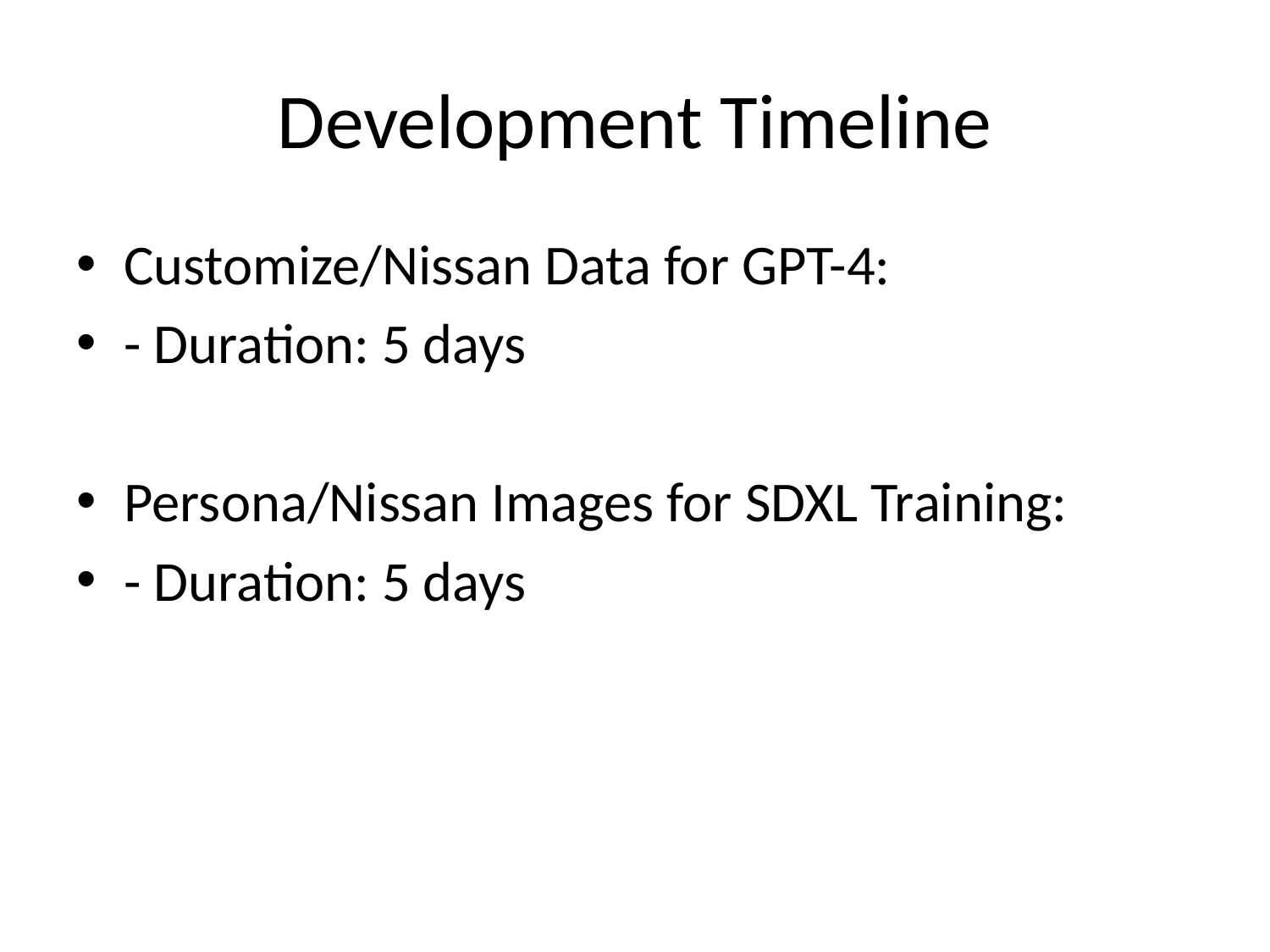

# Development Timeline
Customize/Nissan Data for GPT-4:
- Duration: 5 days

Persona/Nissan Images for SDXL Training:
- Duration: 5 days